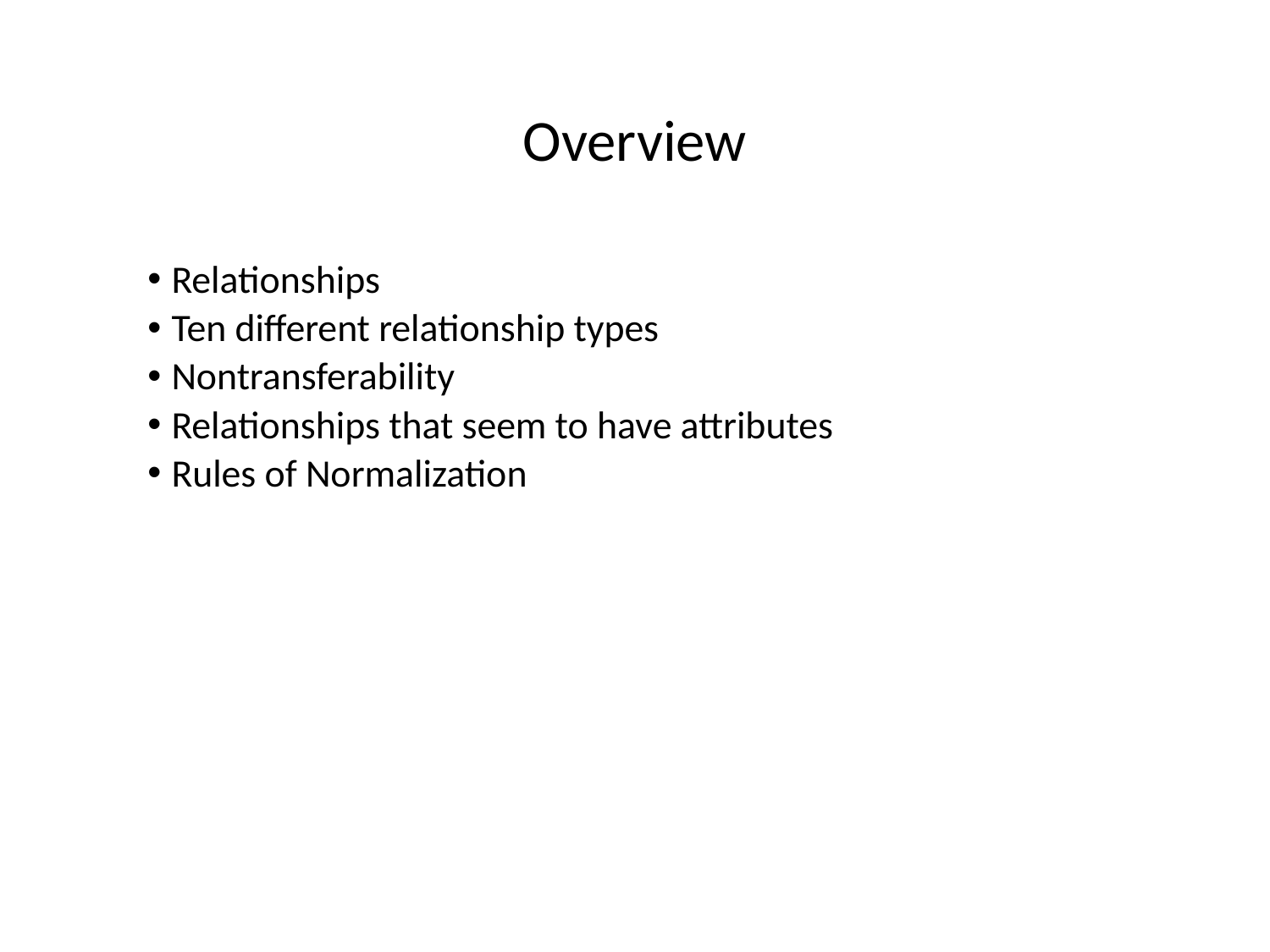

# Overview
Relationships
Ten different relationship types
Nontransferability
Relationships that seem to have attributes
Rules of Normalization